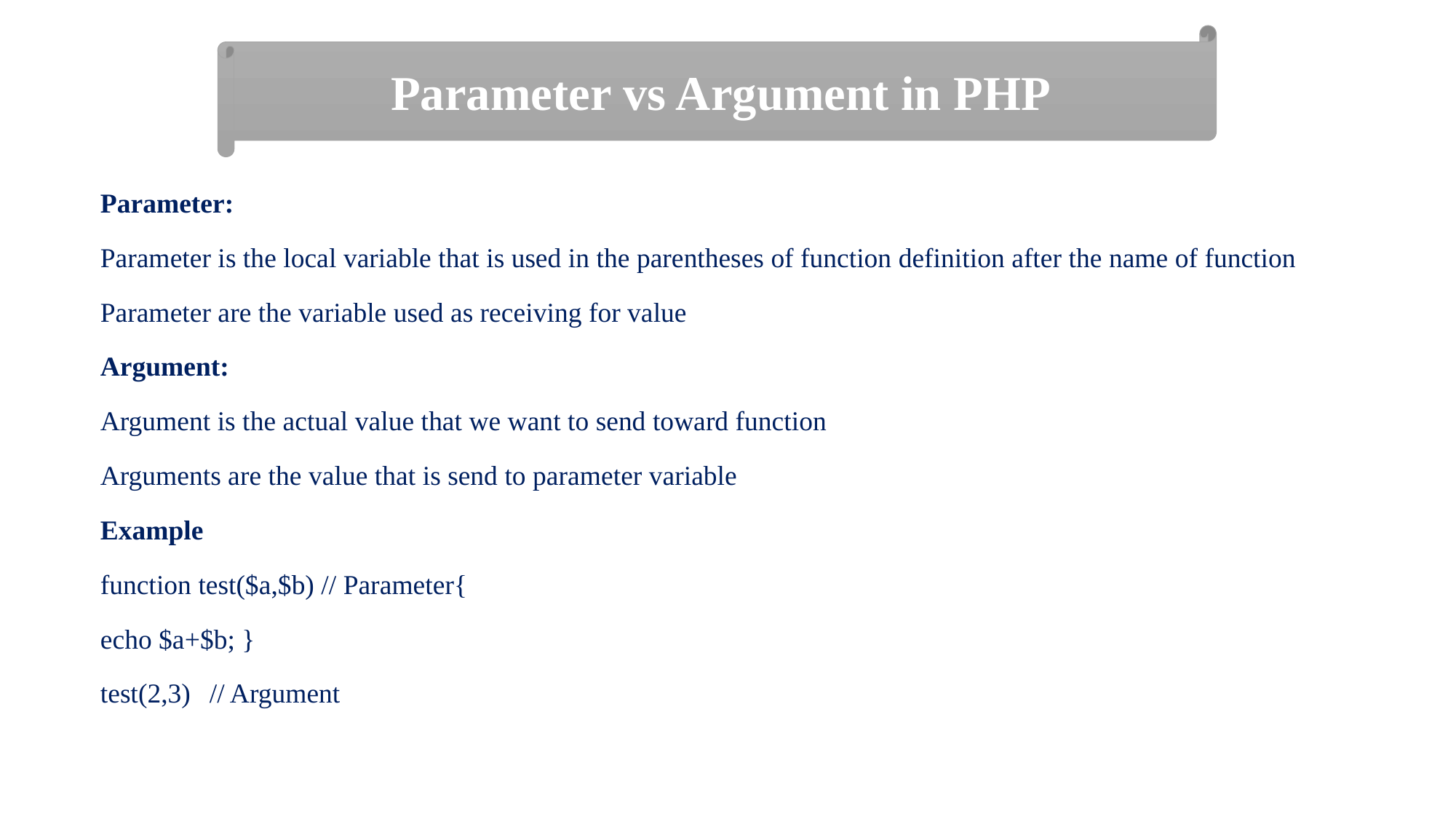

Parameter vs Argument in PHP
Parameter:
Parameter is the local variable that is used in the parentheses of function definition after the name of function
Parameter are the variable used as receiving for value
Argument:
Argument is the actual value that we want to send toward function
Arguments are the value that is send to parameter variable
Example
function test($a,$b) // Parameter{
echo $a+$b; }
test(2,3)	// Argument